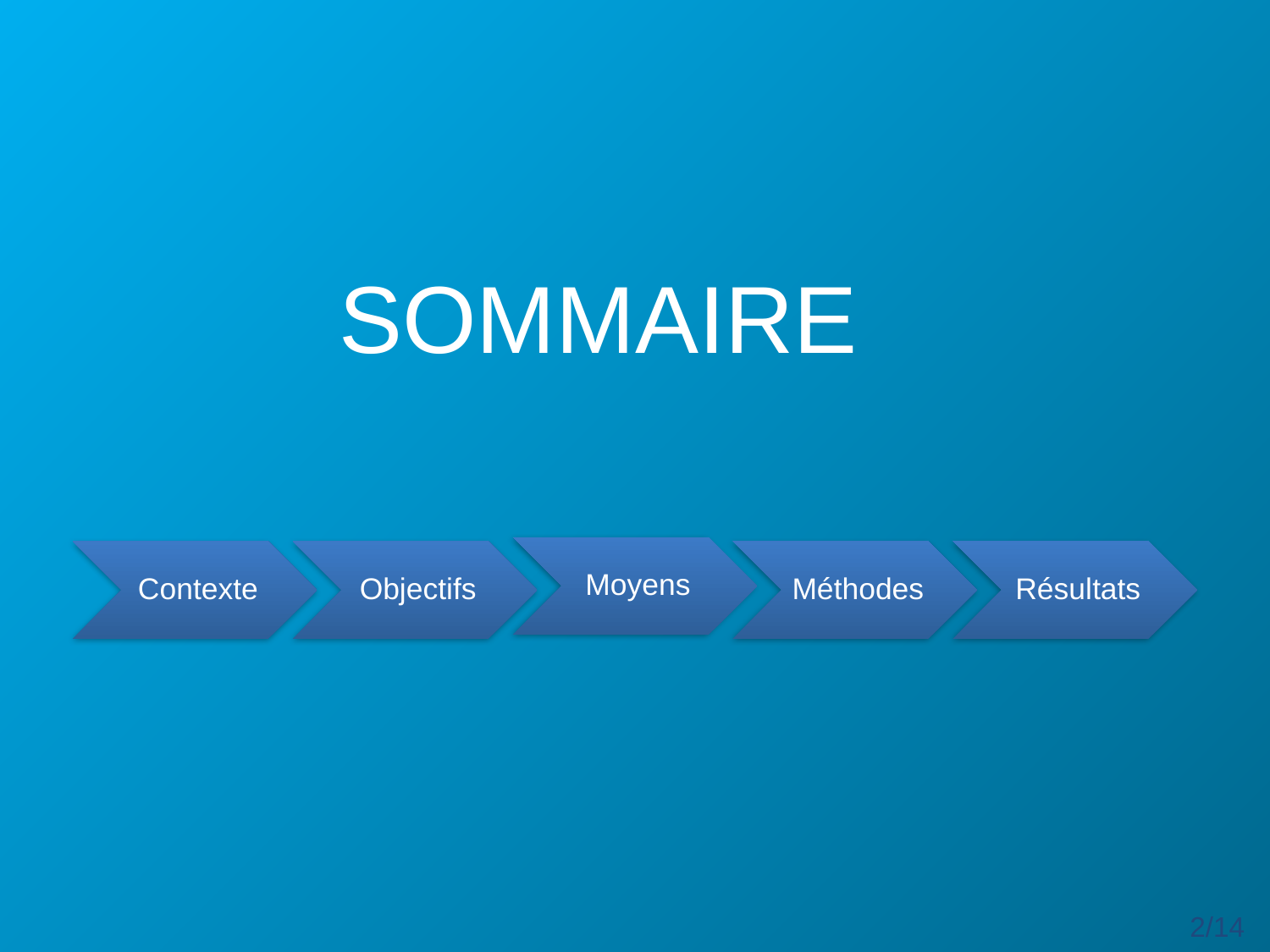

SOMMAIRE
Contexte
Objectifs
Moyens
Méthodes
Résultats
2/14